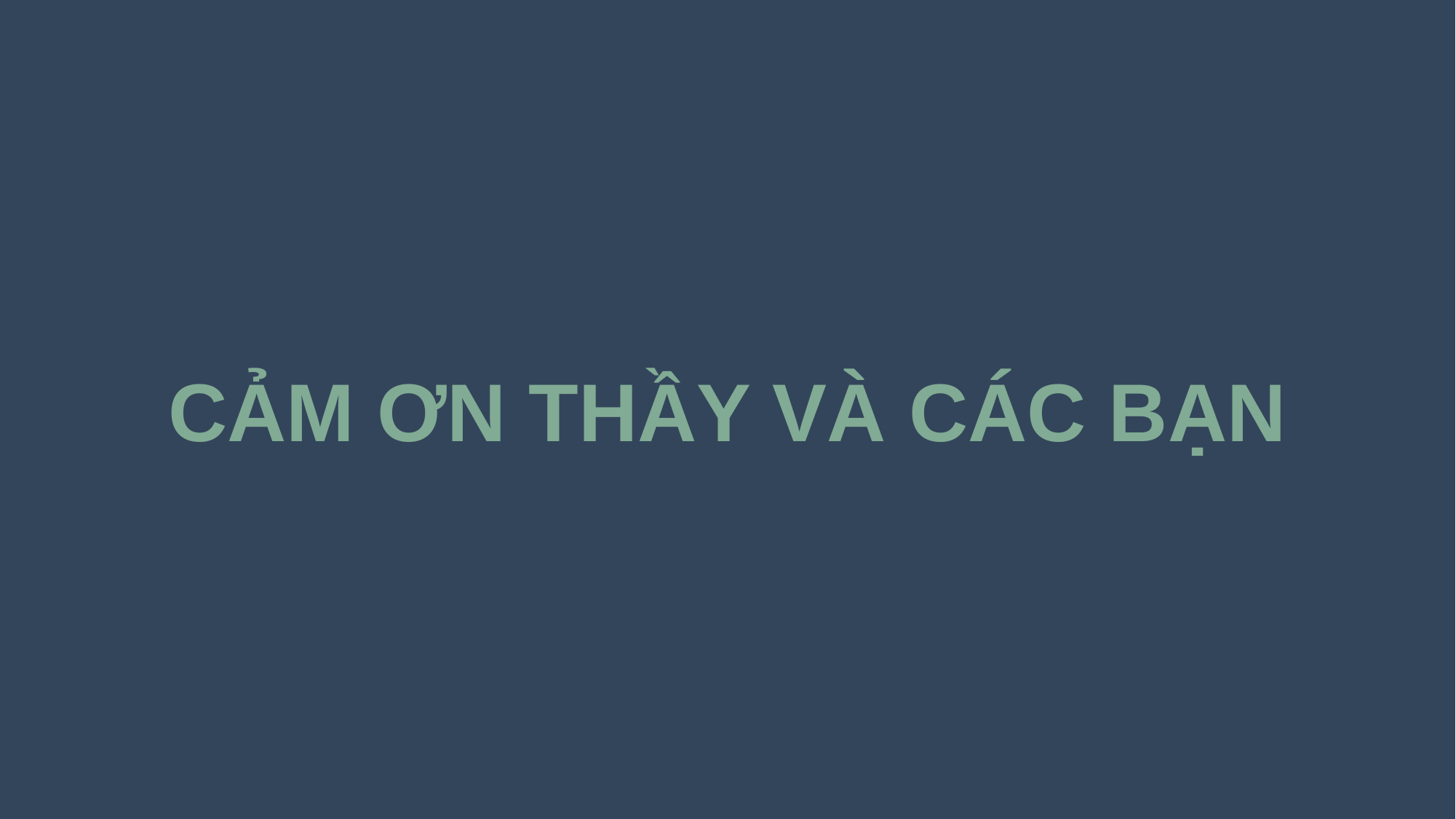

#

CẢM ƠN THẦY VÀ CÁC BẠN